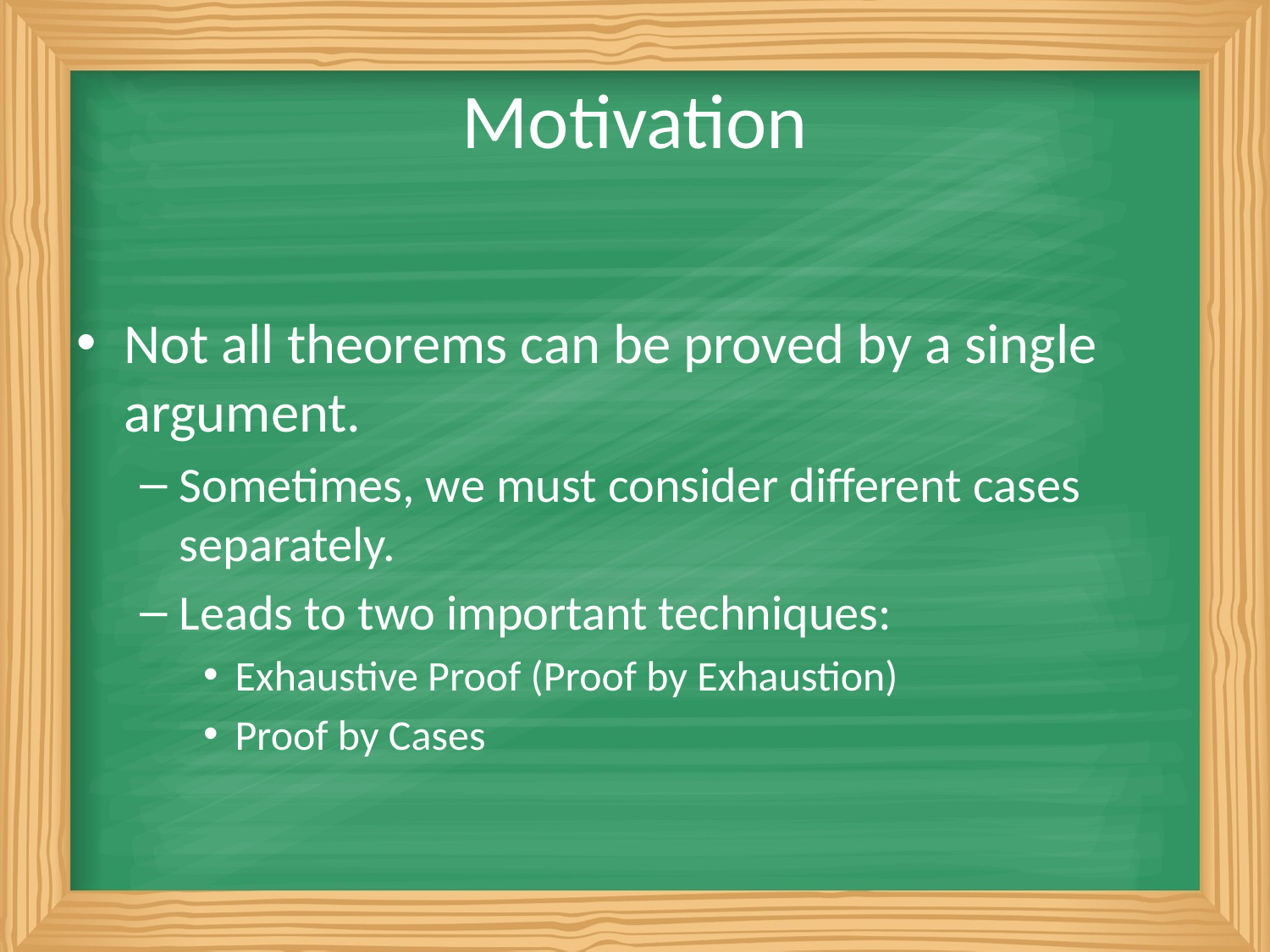

# Motivation

Not all theorems can be proved by a single argument.
Sometimes, we must consider different cases separately.
Leads to two important techniques:
Exhaustive Proof (Proof by Exhaustion)
Proof by Cases